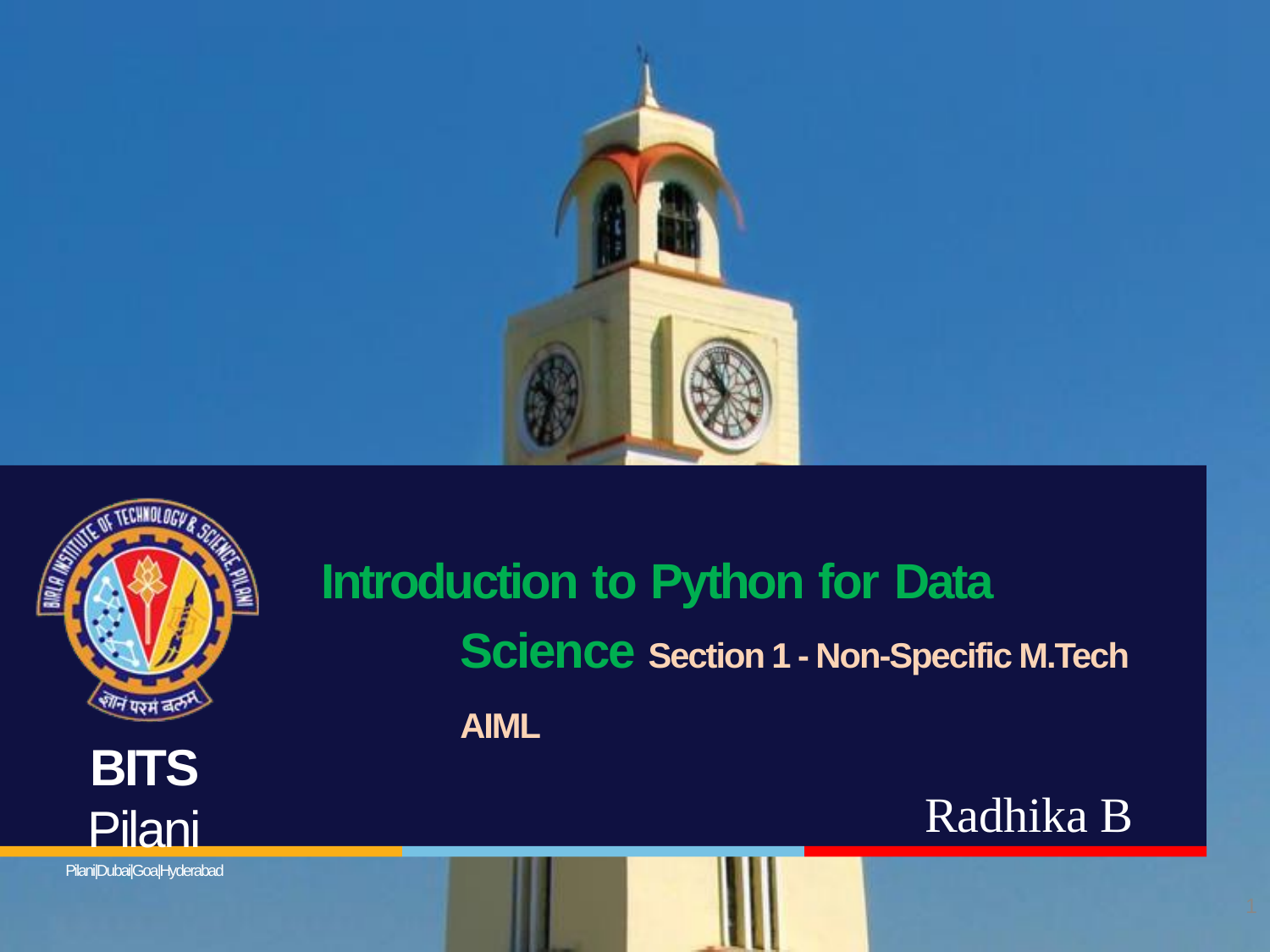

Introduction to Python for Data Science Section 1 - Non-Specific M.Tech AIML
BITS Pilani
Pilani|Dubai|Goa|Hyderabad
Radhika B
1